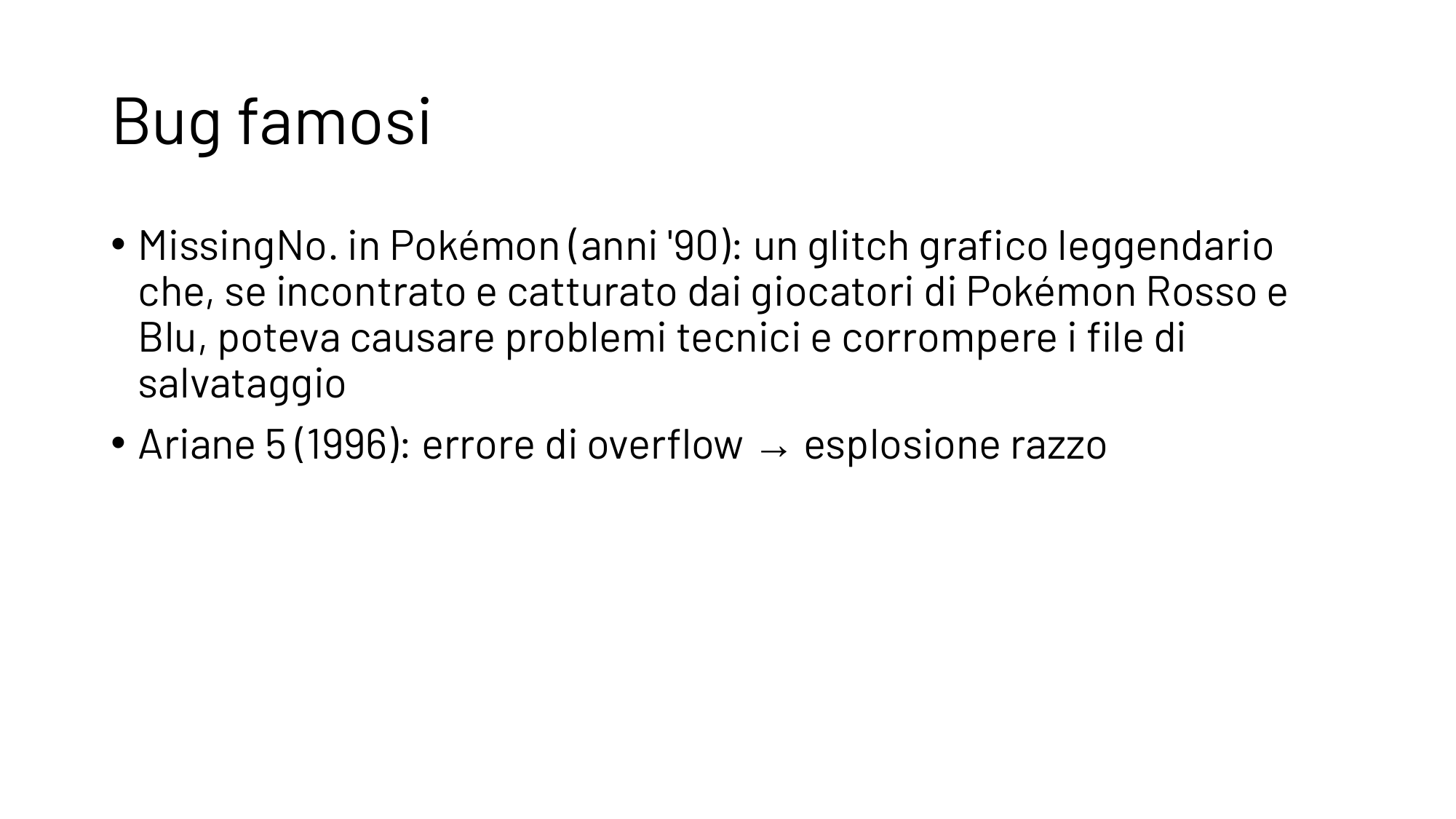

# Bug famosi
MissingNo. in Pokémon (anni '90): un glitch grafico leggendario che, se incontrato e catturato dai giocatori di Pokémon Rosso e Blu, poteva causare problemi tecnici e corrompere i file di salvataggio
Ariane 5 (1996): errore di overflow → esplosione razzo